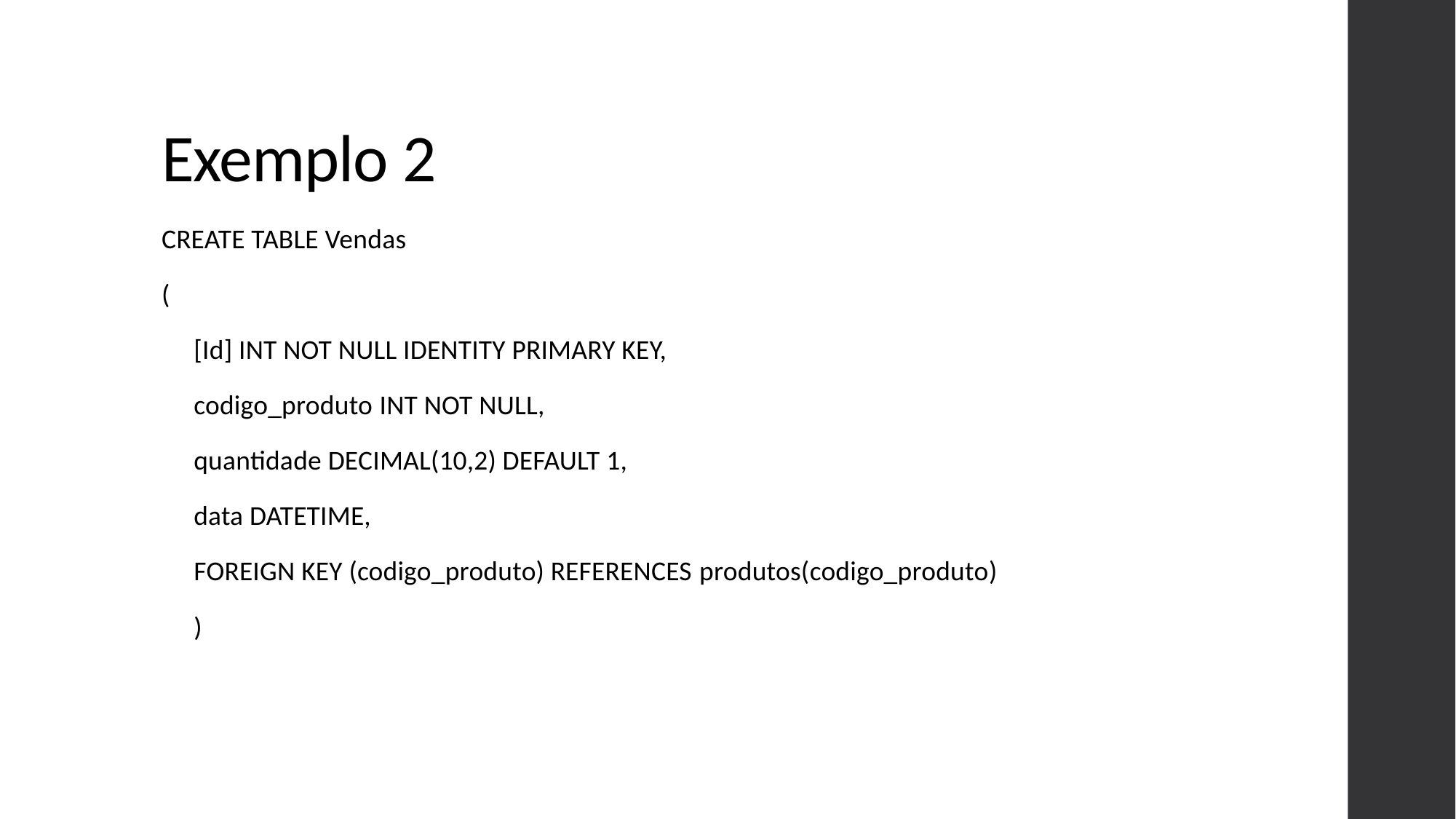

# Exemplo 2
CREATE TABLE Vendas
(
[Id] INT NOT NULL IDENTITY PRIMARY KEY,
codigo_produto INT NOT NULL,
quantidade DECIMAL(10,2) DEFAULT 1,
data DATETIME,
FOREIGN KEY (codigo_produto) REFERENCES produtos(codigo_produto)
)